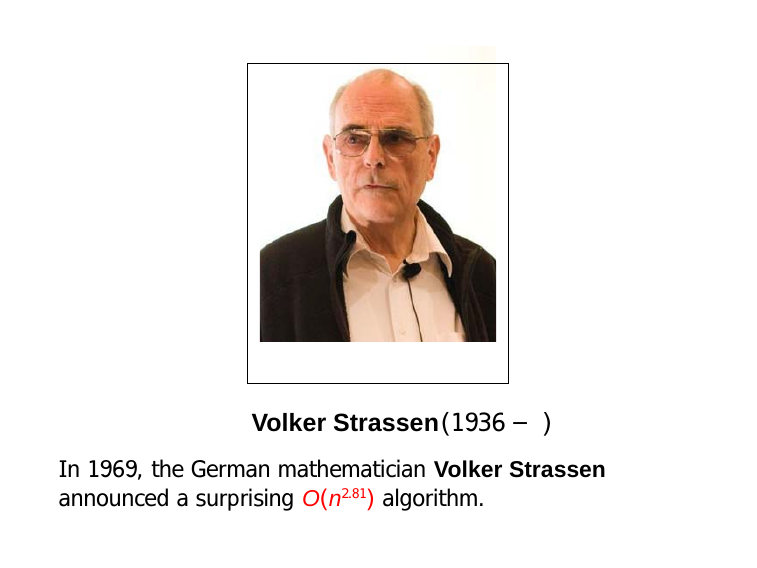

Volker Strassen	(1936 –  )
In 1969, the German mathematician Volker Strassen  announced a surprising O(n2.81) algorithm.